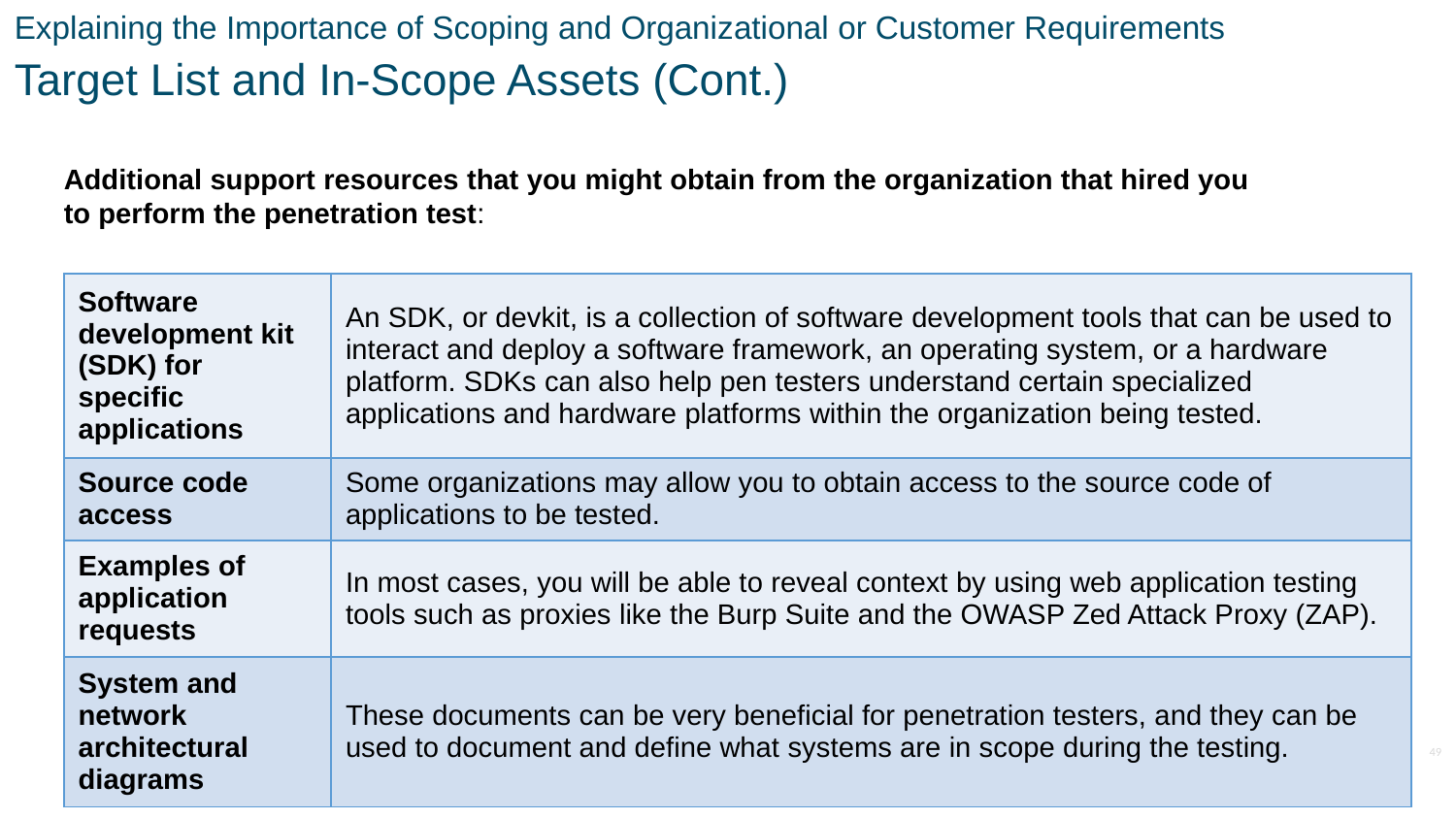

Explaining the Importance of Scoping and Organizational or Customer Requirements
Target List and In-Scope Assets (Cont.)
Additional support resources that you might obtain from the organization that hired you to perform the penetration test:
| Software development kit (SDK) for specific applications | An SDK, or devkit, is a collection of software development tools that can be used to interact and deploy a software framework, an operating system, or a hardware platform. SDKs can also help pen testers understand certain specialized applications and hardware platforms within the organization being tested. |
| --- | --- |
| Source code access | Some organizations may allow you to obtain access to the source code of applications to be tested. |
| Examples of application requests | In most cases, you will be able to reveal context by using web application testing tools such as proxies like the Burp Suite and the OWASP Zed Attack Proxy (ZAP). |
| System and network architectural diagrams | These documents can be very beneficial for penetration testers, and they can be used to document and define what systems are in scope during the testing. |
49